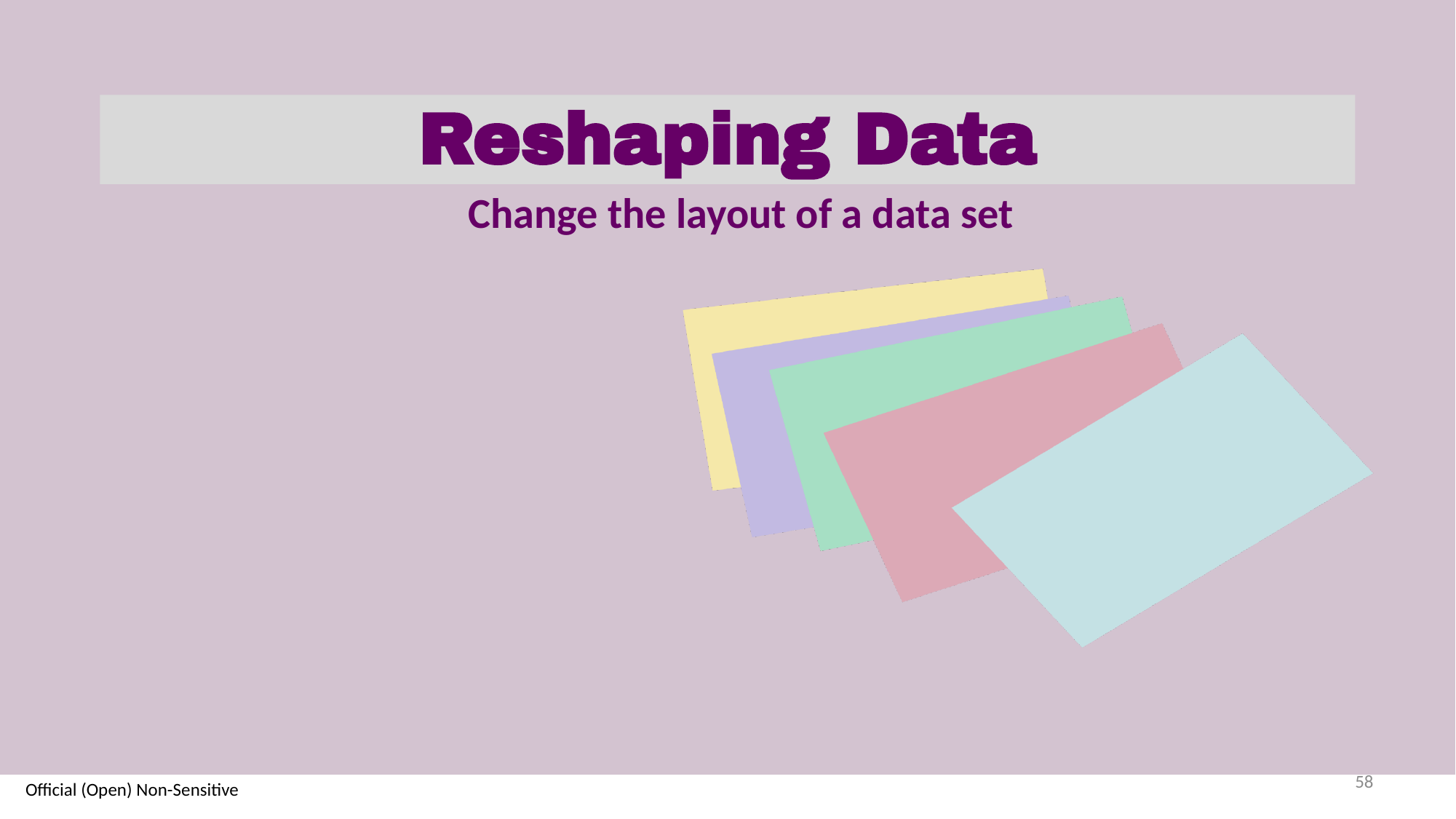

# Reshaping Data
Change the layout of a data set
58
Official (Open) Non-Sensitive